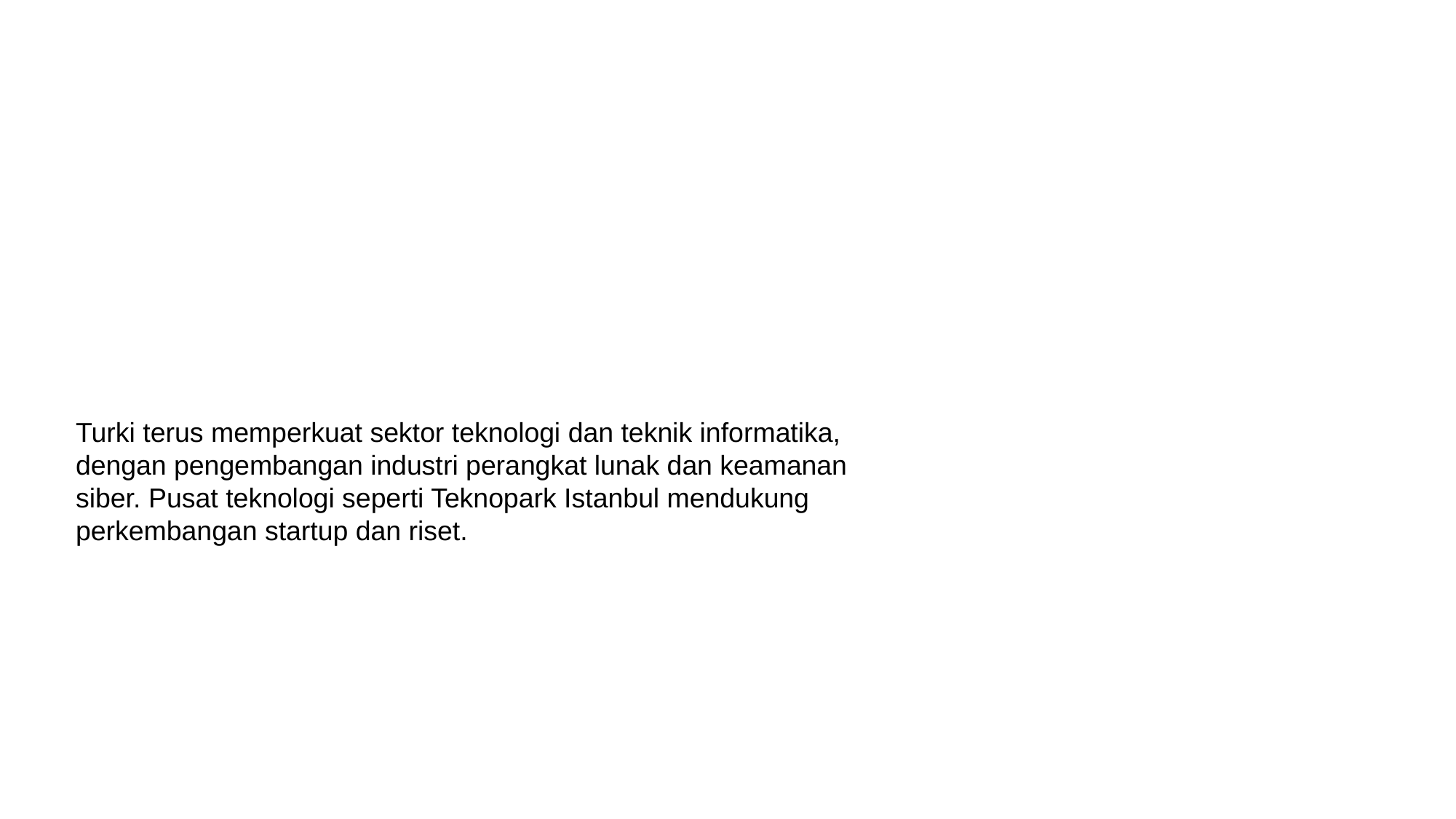

Turki terus memperkuat sektor teknologi dan teknik informatika, dengan pengembangan industri perangkat lunak dan keamanan siber. Pusat teknologi seperti Teknopark Istanbul mendukung perkembangan startup dan riset.